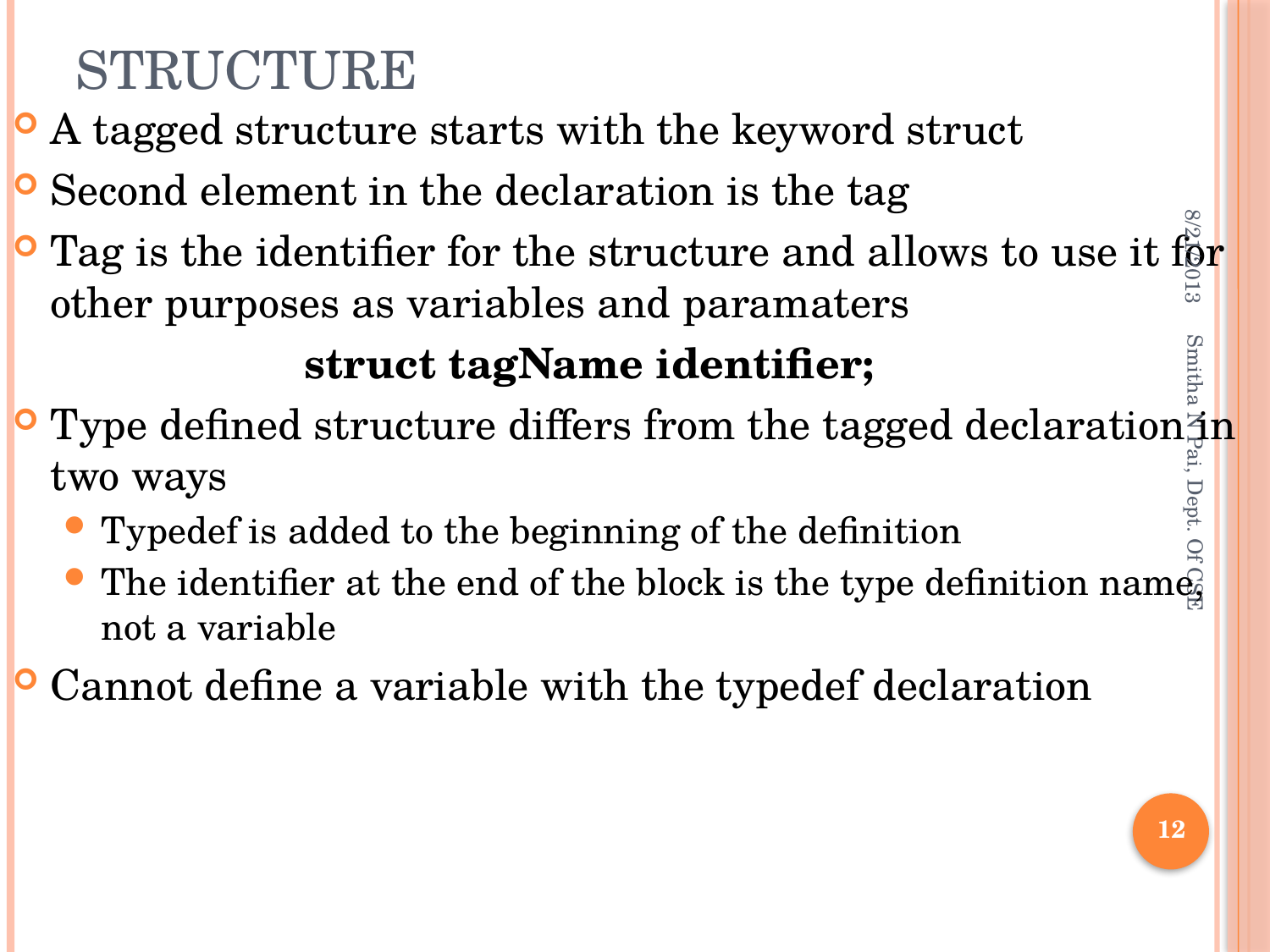

# Structure
A tagged structure starts with the keyword struct
Second element in the declaration is the tag
Tag is the identifier for the structure and allows to use it for other purposes as variables and paramaters
			struct tagName identifier;
Type defined structure differs from the tagged declaration in two ways
Typedef is added to the beginning of the definition
The identifier at the end of the block is the type definition name, not a variable
Cannot define a variable with the typedef declaration

8/21/2013
Smitha N Pai, Dept. Of CSE
12